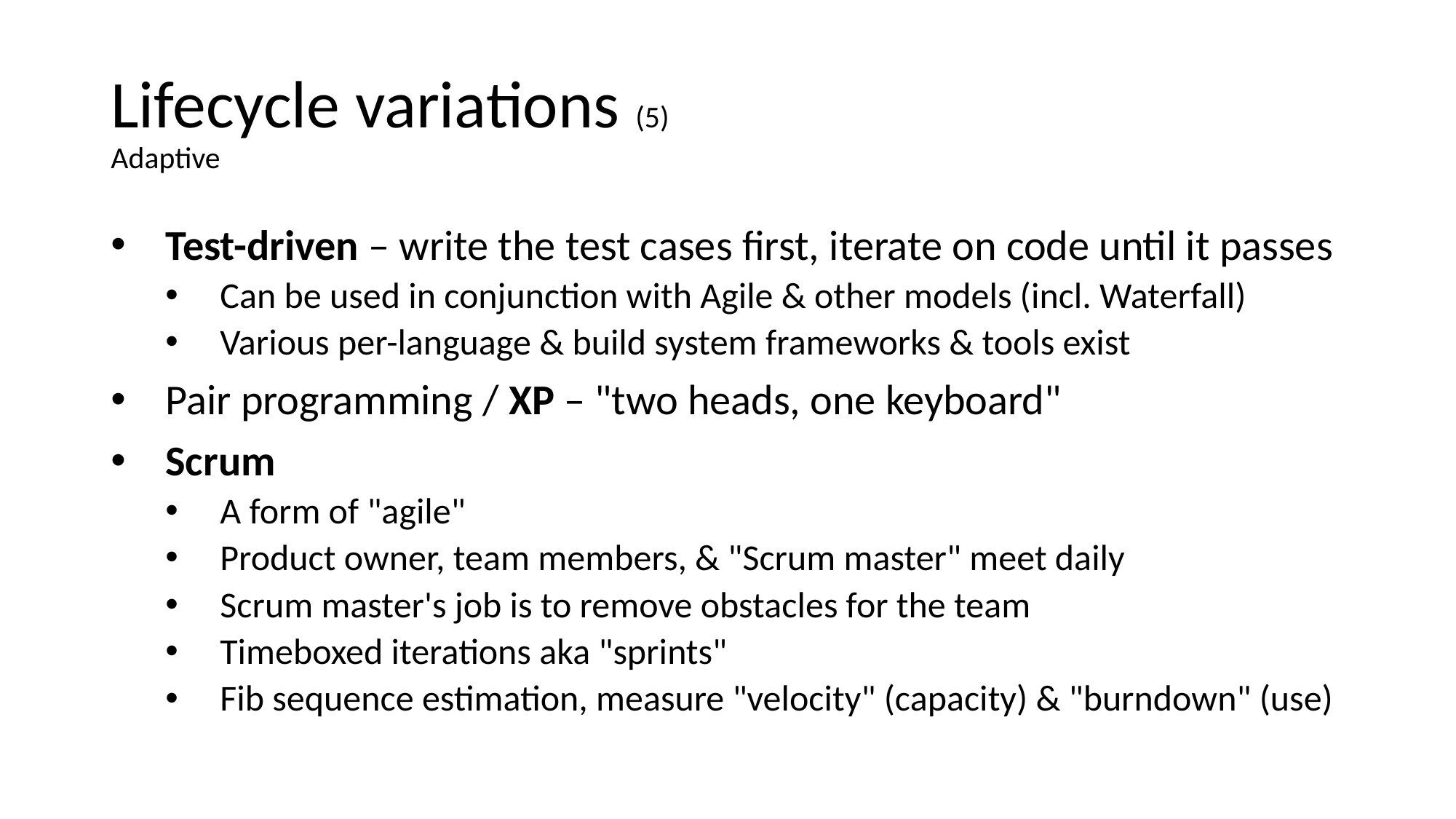

# Lifecycle variations (5) Adaptive
Test-driven – write the test cases first, iterate on code until it passes
Can be used in conjunction with Agile & other models (incl. Waterfall)
Various per-language & build system frameworks & tools exist
Pair programming / XP – "two heads, one keyboard"
Scrum
A form of "agile"
Product owner, team members, & "Scrum master" meet daily
Scrum master's job is to remove obstacles for the team
Timeboxed iterations aka "sprints"
Fib sequence estimation, measure "velocity" (capacity) & "burndown" (use)